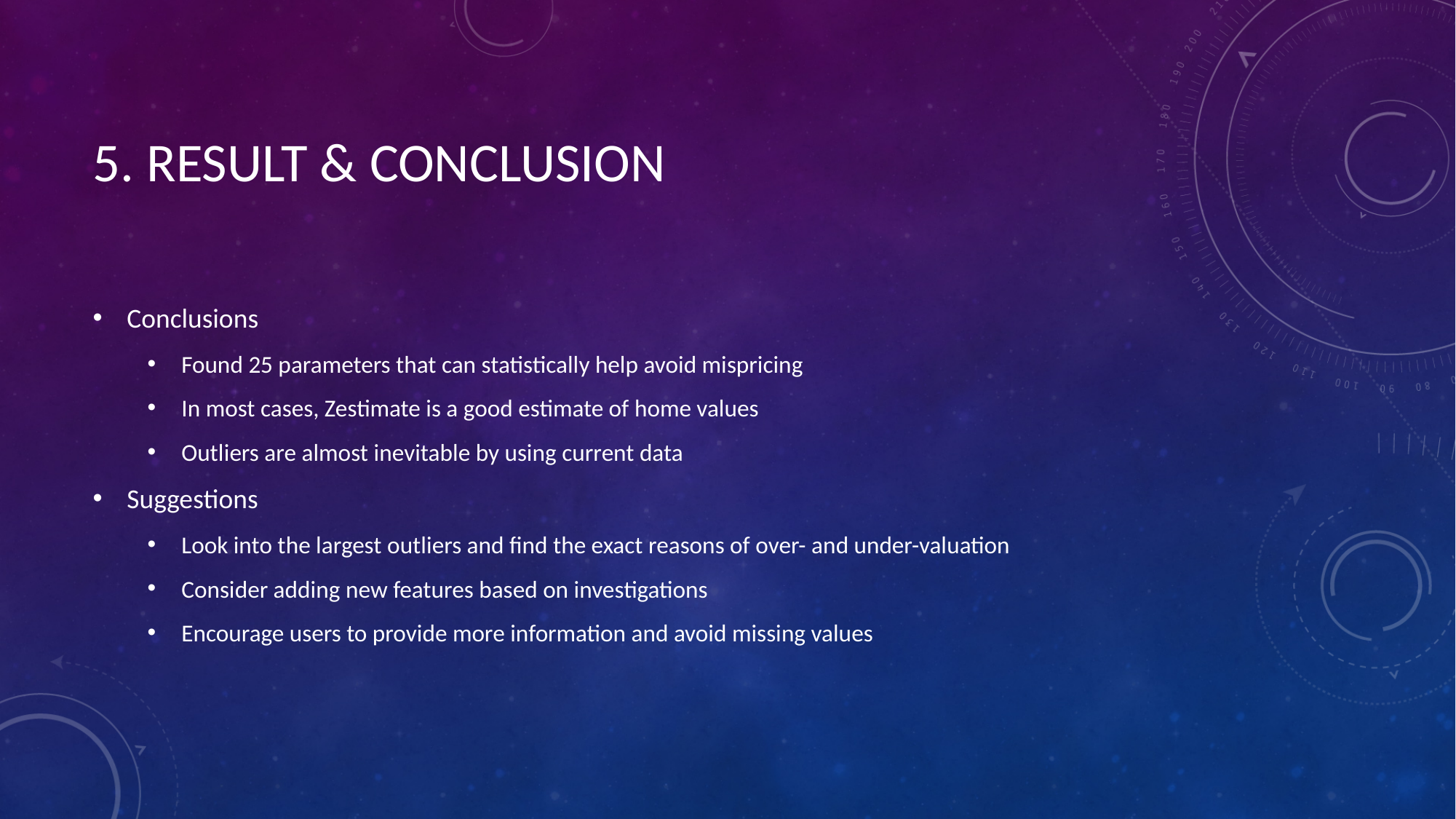

# 5. Result & Conclusion
Conclusions
Found 25 parameters that can statistically help avoid mispricing
In most cases, Zestimate is a good estimate of home values
Outliers are almost inevitable by using current data
Suggestions
Look into the largest outliers and find the exact reasons of over- and under-valuation
Consider adding new features based on investigations
Encourage users to provide more information and avoid missing values